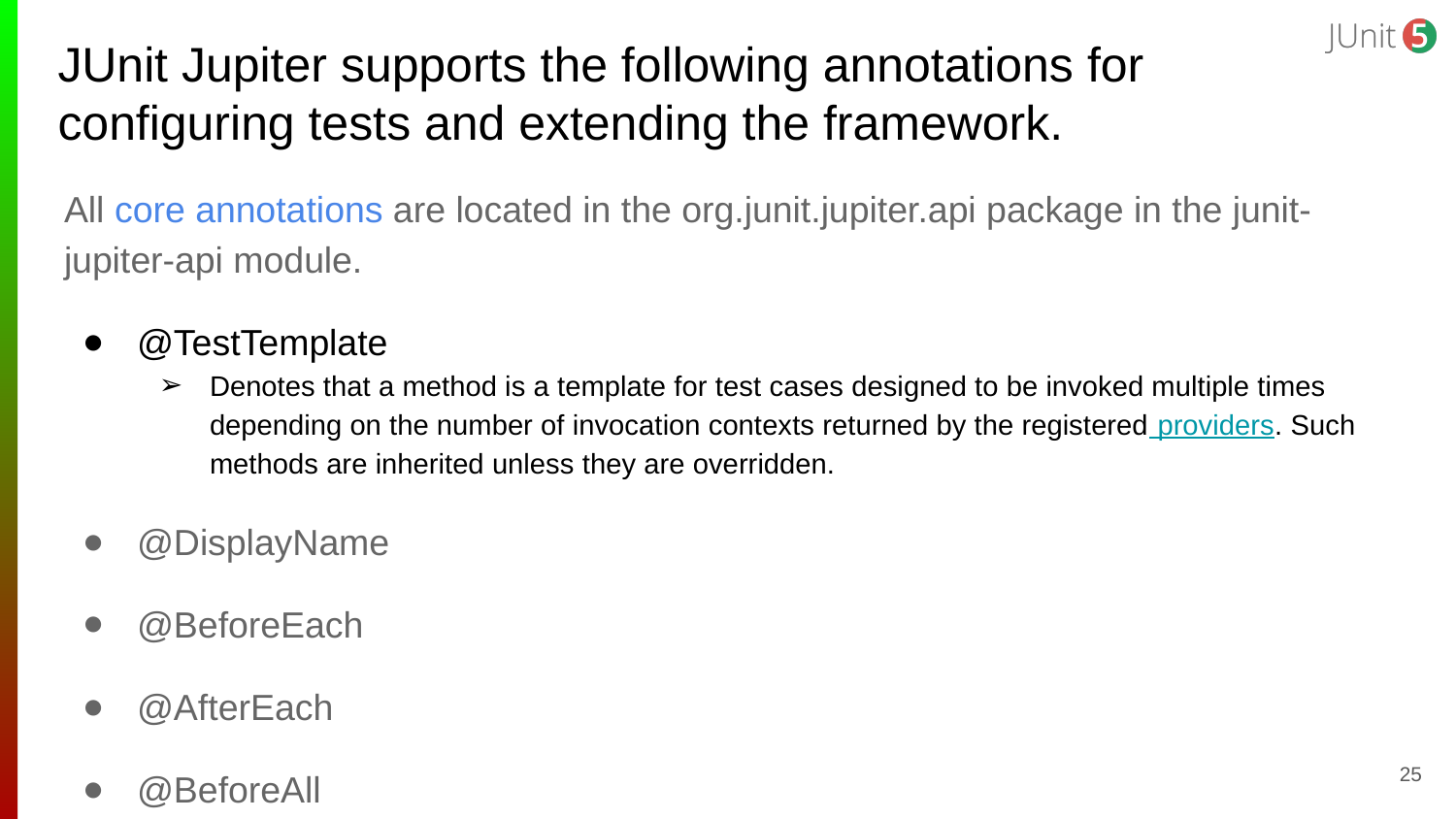

# JUnit Jupiter supports the following annotations for configuring tests and extending the framework.
All core annotations are located in the org.junit.jupiter.api package in the junit-jupiter-api module.
@TestTemplate
Denotes that a method is a template for test cases designed to be invoked multiple times depending on the number of invocation contexts returned by the registered providers. Such methods are inherited unless they are overridden.
@DisplayName
@BeforeEach
@AfterEach
@BeforeAll
25